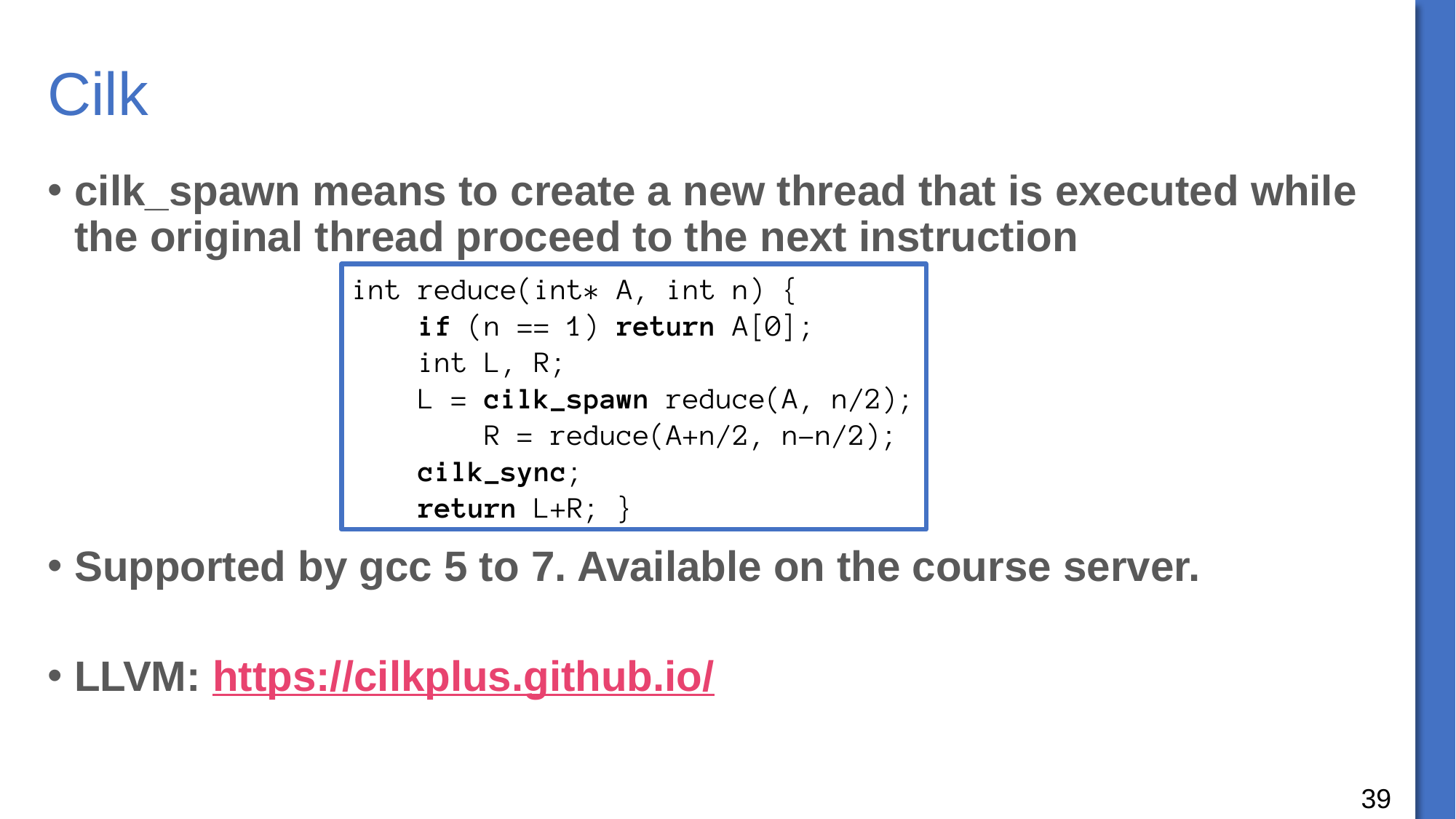

# Cilk
cilk_spawn means to create a new thread that is executed while the original thread proceed to the next instruction

Supported by gcc 5 to 7. Available on the course server.

LLVM: https://cilkplus.github.io/

int reduce(int* A, int n) {
    if (n == 1) return A[0];
    int L, R;
    L = cilk_spawn reduce(A, n/2);
        R = reduce(A+n/2, n-n/2);
    cilk_sync;
    return L+R; }
39